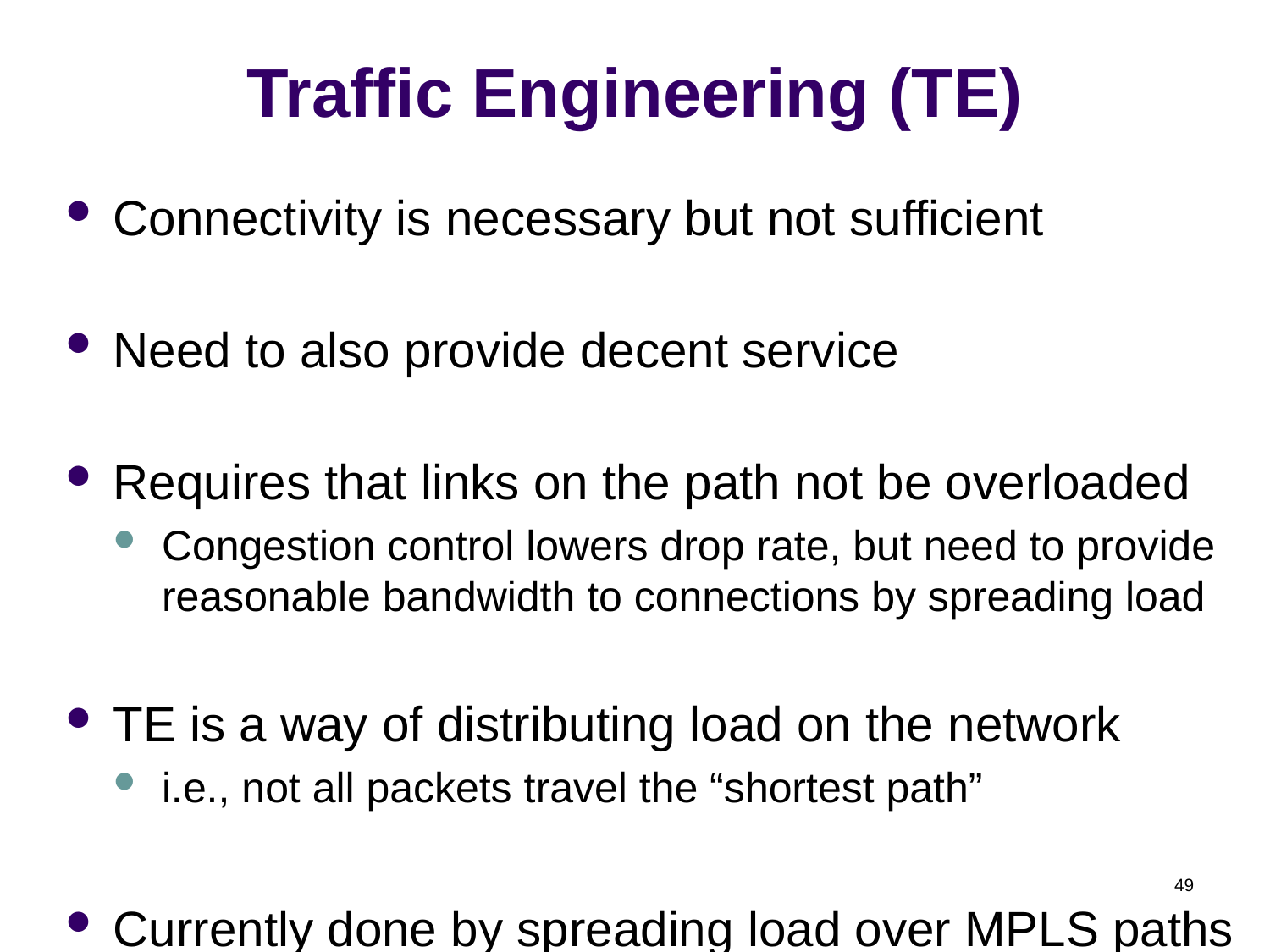

# Traffic Engineering (TE)
Connectivity is necessary but not sufficient

Need to also provide decent service

Requires that links on the path not be overloaded
Congestion control lowers drop rate, but need to provide reasonable bandwidth to connections by spreading load

TE is a way of distributing load on the network
i.e., not all packets travel the “shortest path”

Currently done by spreading load over MPLS paths
49